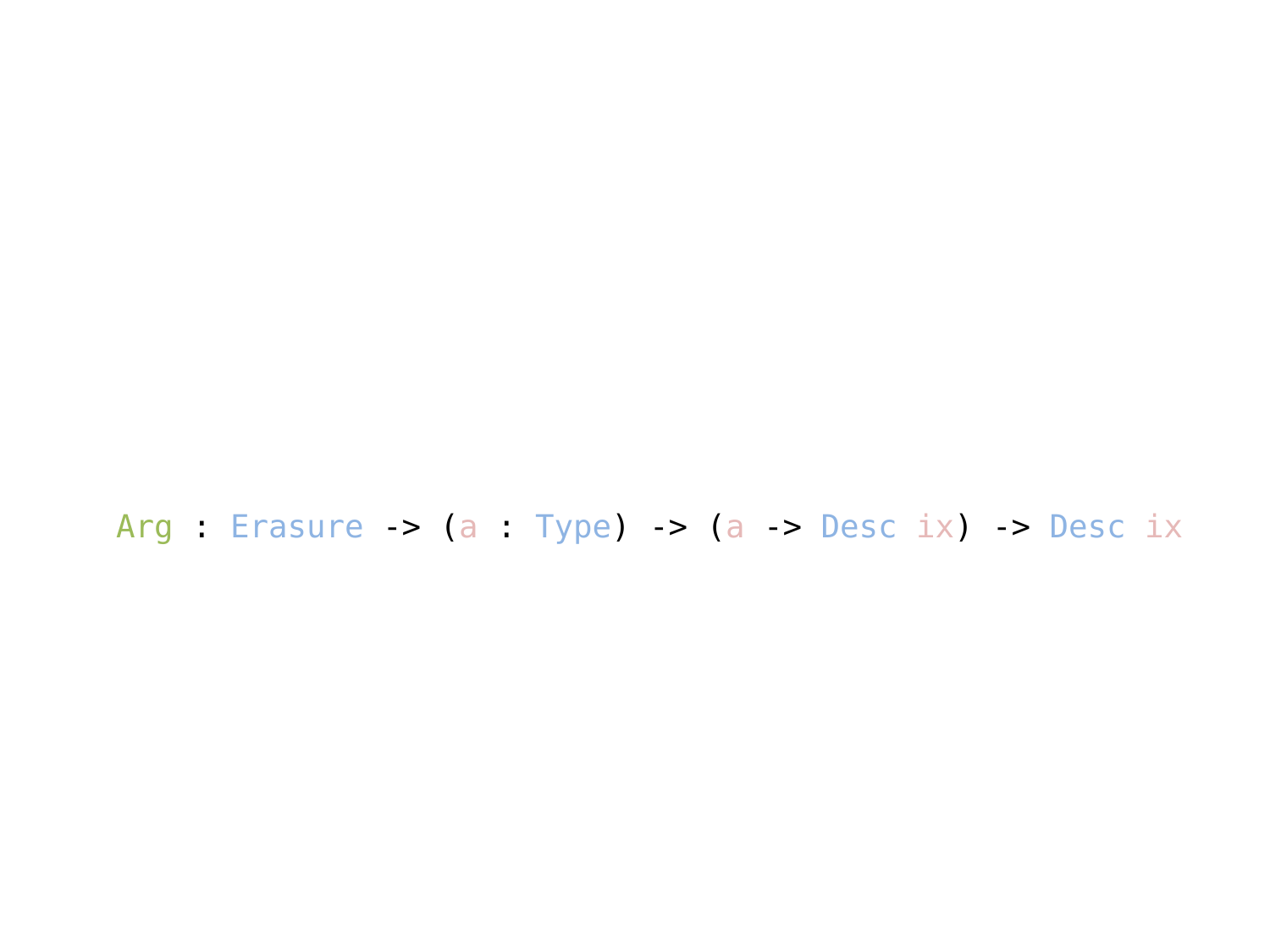

Arg : Erasure -> (a : Type) -> (a -> Desc ix) -> Desc ix